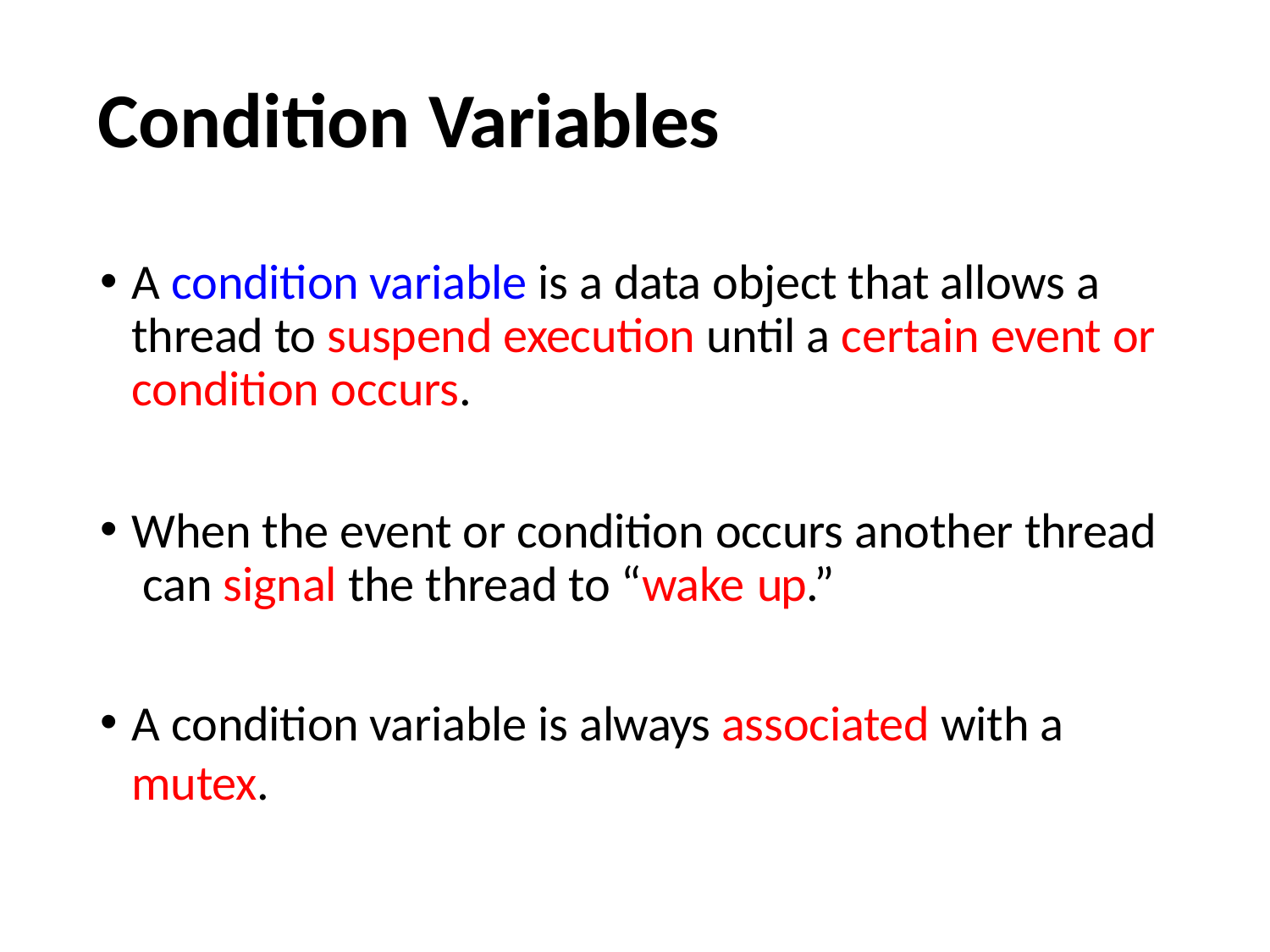

# Condition Variables
A condition variable is a data object that allows a  thread to suspend execution until a certain event or  condition occurs.

When the event or condition occurs another thread  can signal the thread to “wake up.”

A condition variable is always associated with a mutex.